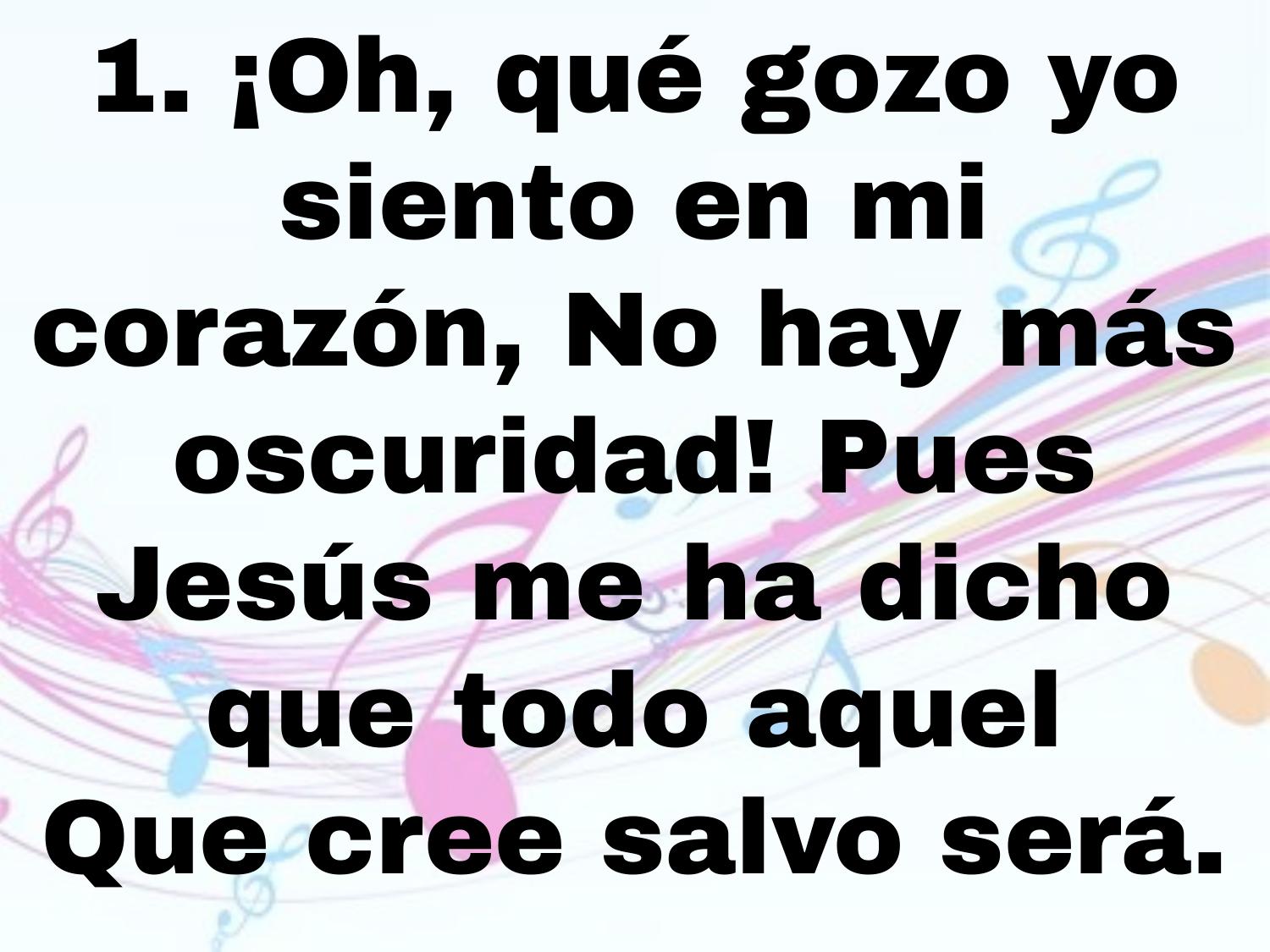

1. ¡Oh, qué gozo yo siento en mi
corazón, No hay más oscuridad! Pues Jesús me ha dicho que todo aquel
Que cree salvo será.